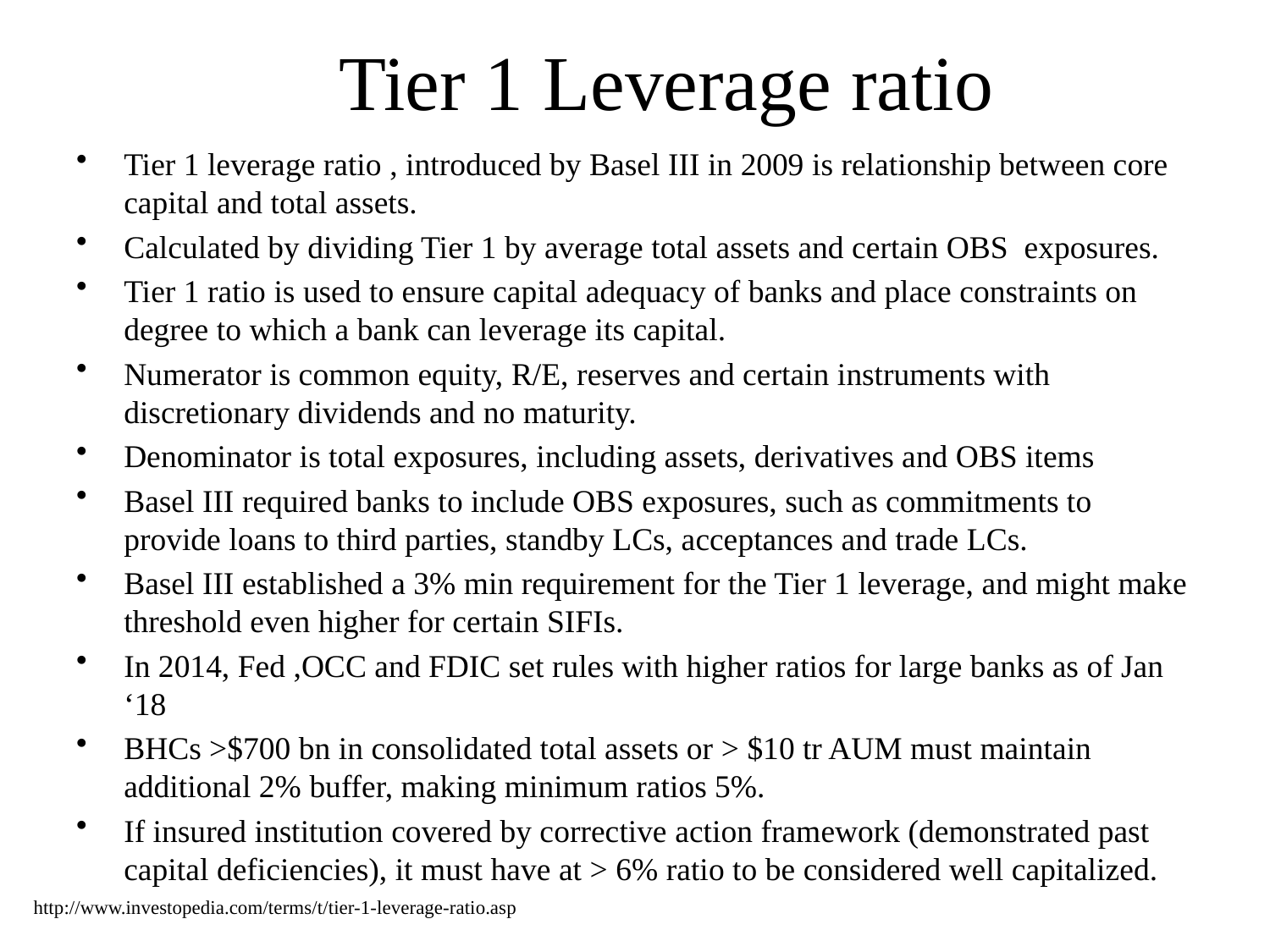

# Tier 1 Leverage ratio
Tier 1 leverage ratio , introduced by Basel III in 2009 is relationship between core capital and total assets.
Calculated by dividing Tier 1 by average total assets and certain OBS  exposures.
Tier 1 ratio is used to ensure capital adequacy of banks and place constraints on degree to which a bank can leverage its capital.
Numerator is common equity, R/E, reserves and certain instruments with discretionary dividends and no maturity.
Denominator is total exposures, including assets, derivatives and OBS items
Basel III required banks to include OBS exposures, such as commitments to provide loans to third parties, standby LCs, acceptances and trade LCs.
Basel III established a 3% min requirement for the Tier 1 leverage, and might make threshold even higher for certain SIFIs.
In 2014, Fed ,OCC and FDIC set rules with higher ratios for large banks as of Jan ‘18
BHCs >$700 bn in consolidated total assets or > $10 tr AUM must maintain additional 2% buffer, making minimum ratios 5%.
If insured institution covered by corrective action framework (demonstrated past capital deficiencies), it must have at > 6% ratio to be considered well capitalized.

http://www.investopedia.com/terms/t/tier-1-leverage-ratio.asp